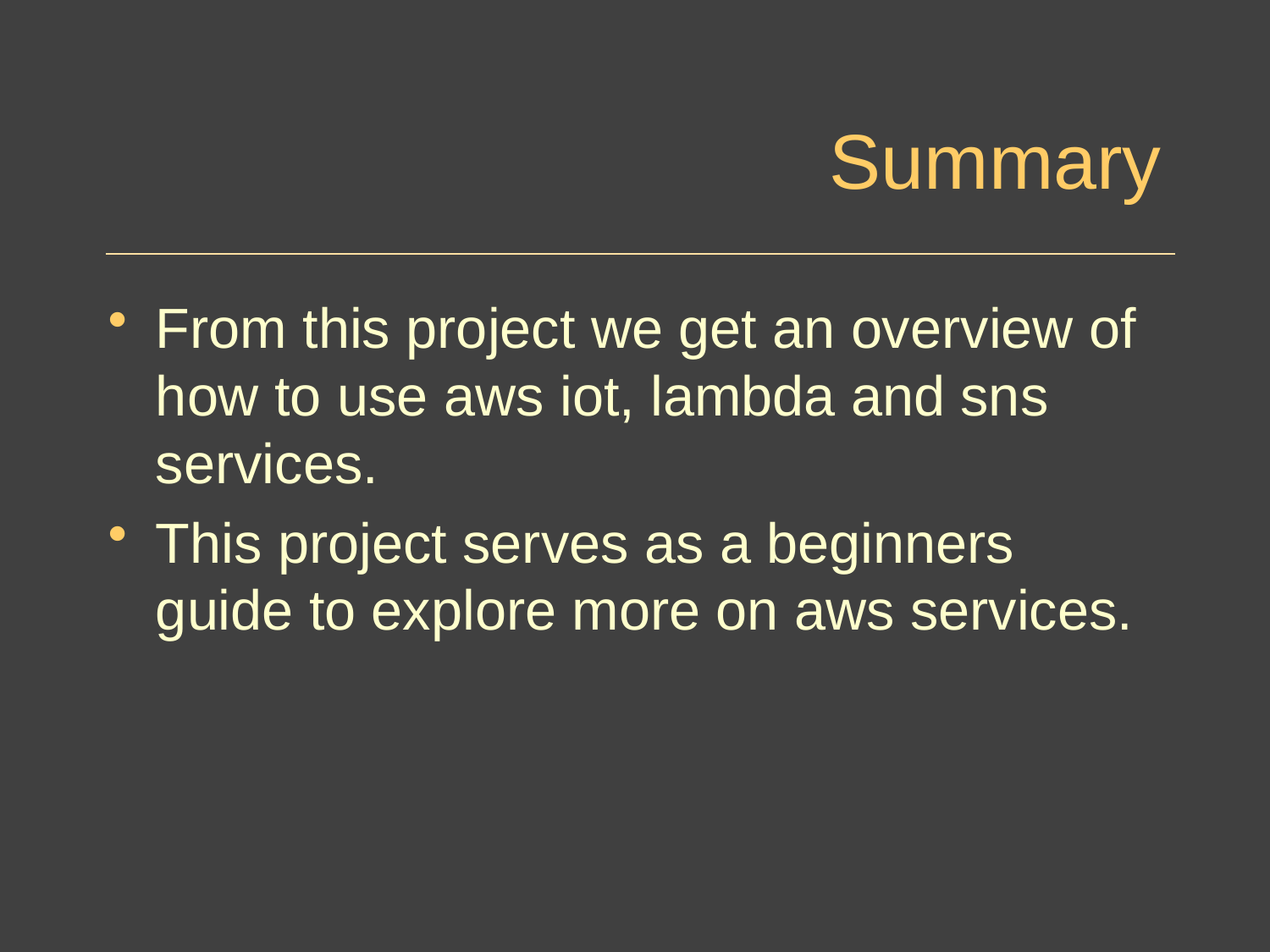

# Summary
From this project we get an overview of how to use aws iot, lambda and sns services.
This project serves as a beginners guide to explore more on aws services.